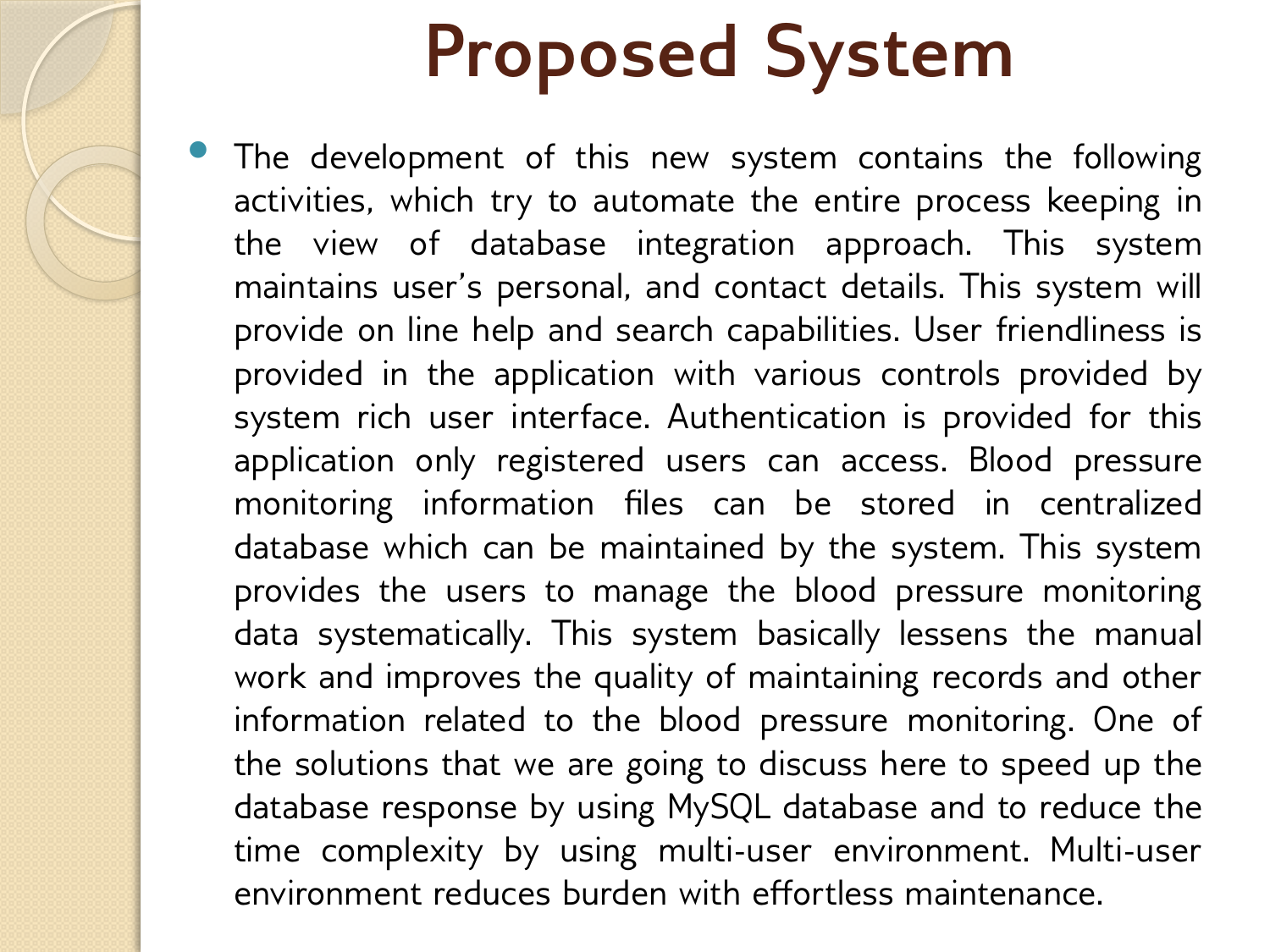

# Proposed System
The development of this new system contains the following activities, which try to automate the entire process keeping in the view of database integration approach. This system maintains user’s personal, and contact details. This system will provide on line help and search capabilities. User friendliness is provided in the application with various controls provided by system rich user interface. Authentication is provided for this application only registered users can access. Blood pressure monitoring information files can be stored in centralized database which can be maintained by the system. This system provides the users to manage the blood pressure monitoring data systematically. This system basically lessens the manual work and improves the quality of maintaining records and other information related to the blood pressure monitoring. One of the solutions that we are going to discuss here to speed up the database response by using MySQL database and to reduce the time complexity by using multi-user environment. Multi-user environment reduces burden with effortless maintenance.